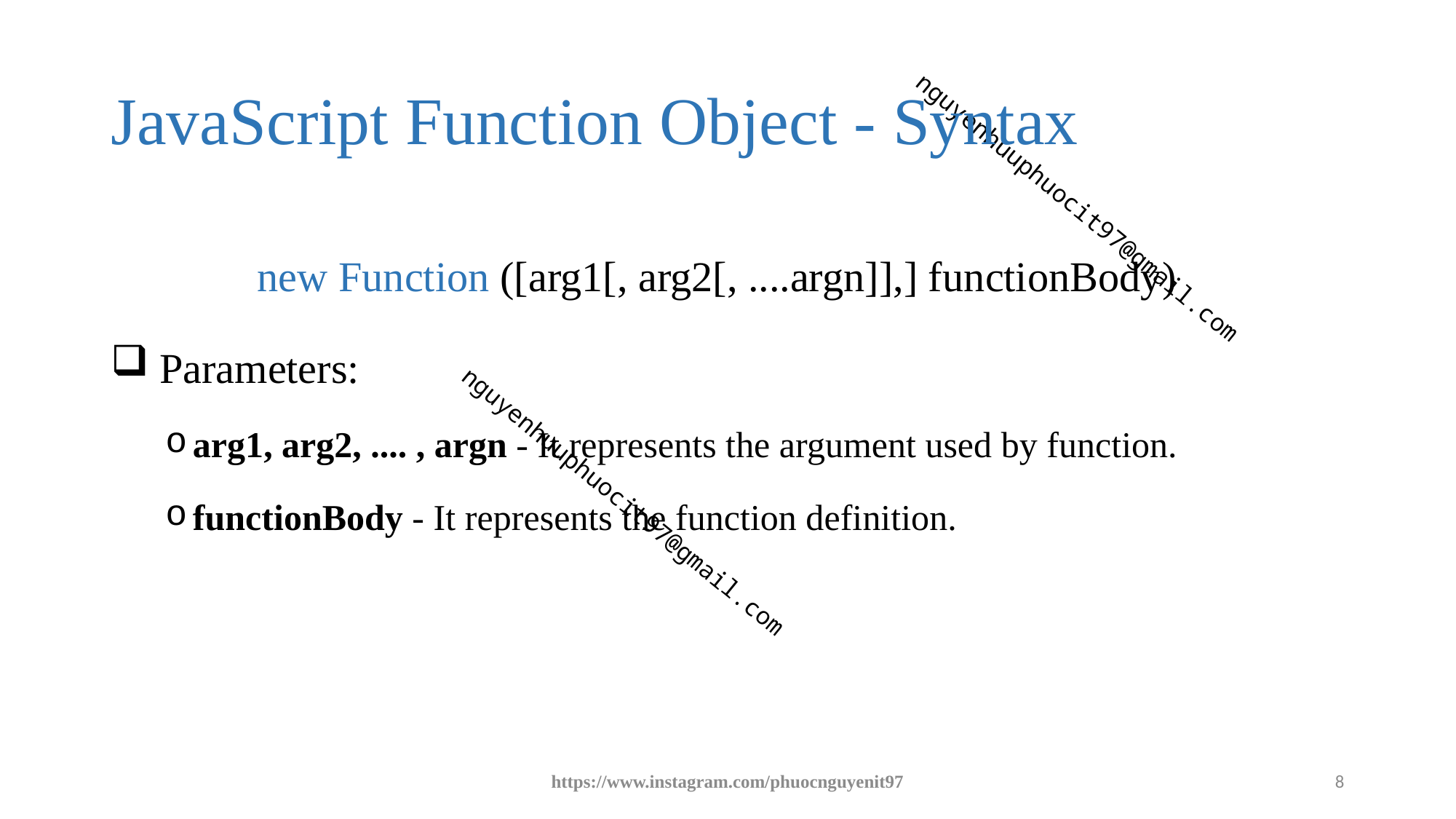

# JavaScript Function Object - Syntax
new Function ([arg1[, arg2[, ....argn]],] functionBody)
 Parameters:
arg1, arg2, .... , argn - It represents the argument used by function.
functionBody - It represents the function definition.

https://www.instagram.com/phuocnguyenit97
8